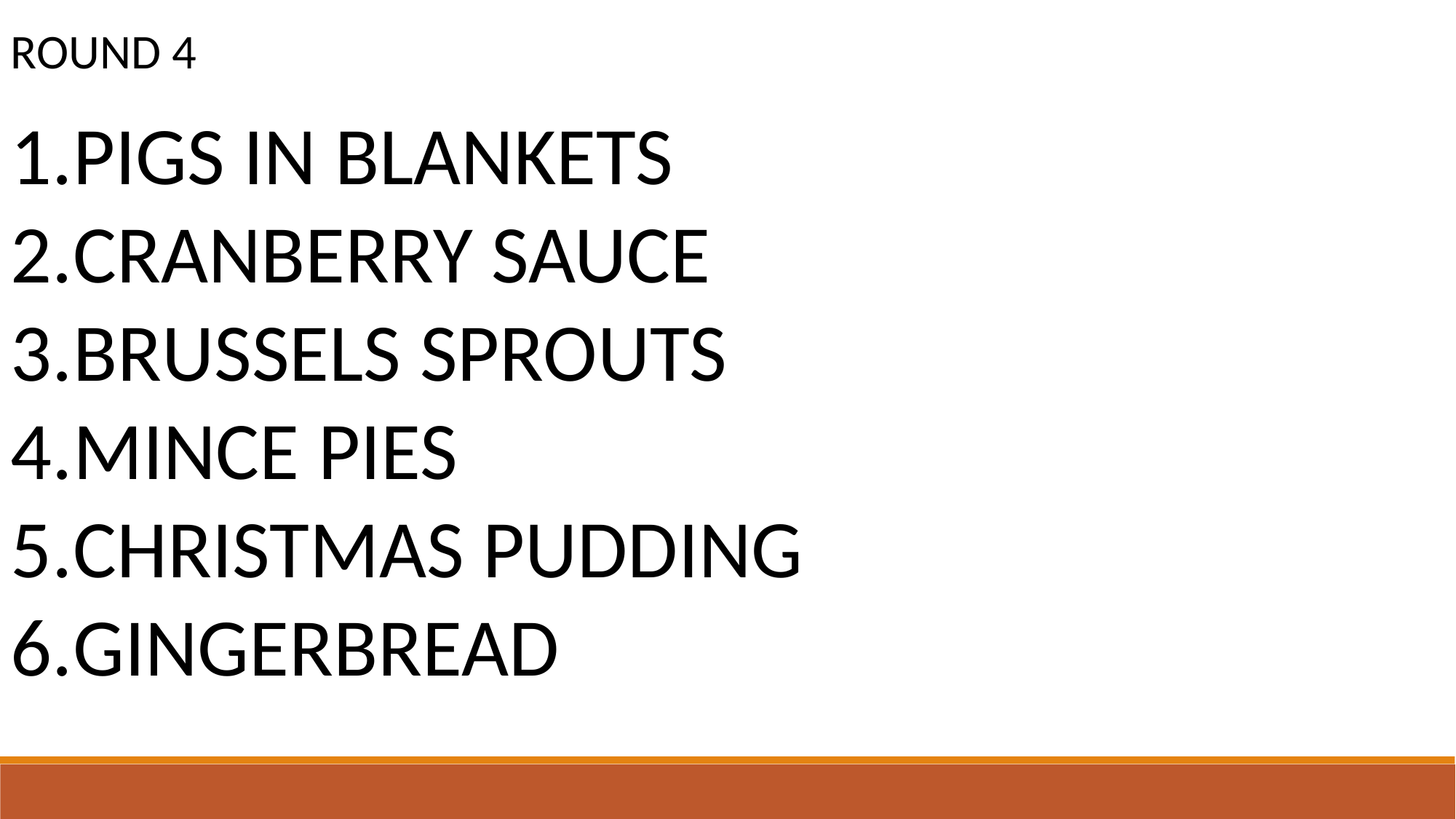

ROUND 4
PIGS IN BLANKETS
CRANBERRY SAUCE
BRUSSELS SPROUTS
MINCE PIES
CHRISTMAS PUDDING
GINGERBREAD